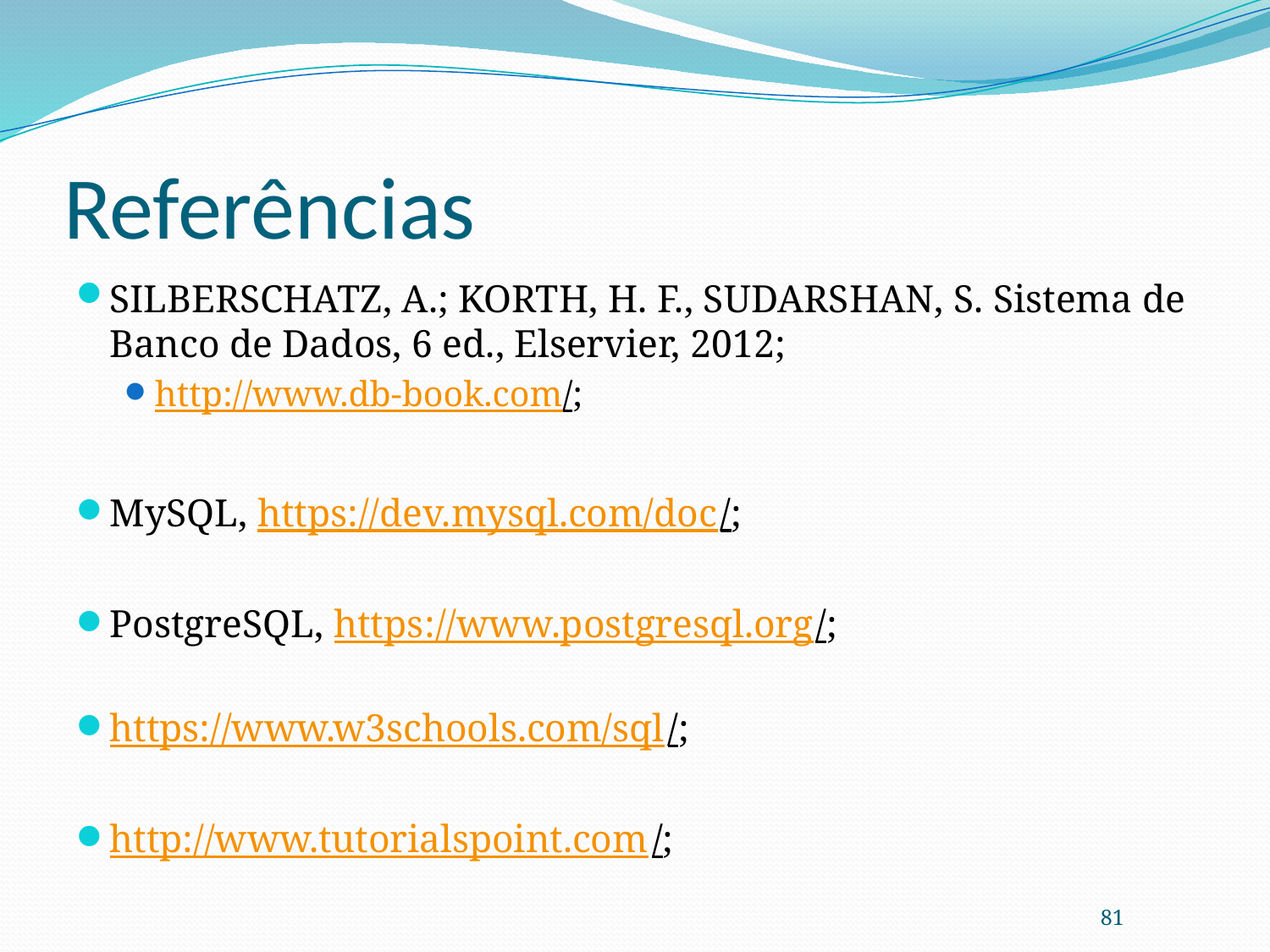

# Referências
SILBERSCHATZ, A.; KORTH, H. F., SUDARSHAN, S. Sistema de Banco de Dados, 6 ed., Elservier, 2012;
http://www.db-book.com/;

MySQL, https://dev.mysql.com/doc/;

PostgreSQL, https://www.postgresql.org/;
https://www.w3schools.com/sql/;

http://www.tutorialspoint.com/;

81